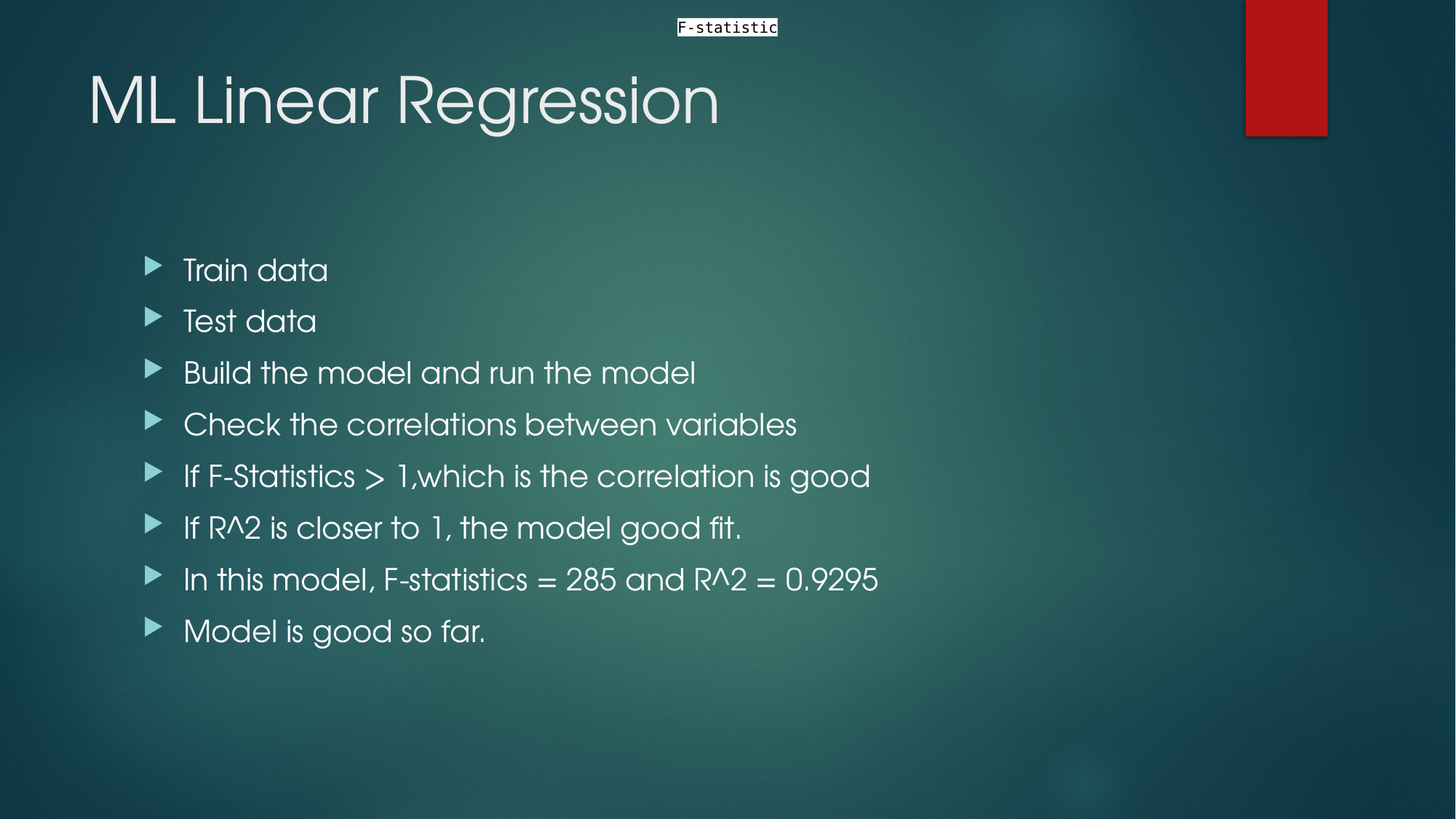

F-statistic
# ML Linear Regression
Train data
Test data
Build the model and run the model
Check the correlations between variables
If F-Statistics > 1,which is the correlation is good
If R^2 is closer to 1, the model good fit.
In this model, F-statistics = 285 and R^2 = 0.9295
Model is good so far.